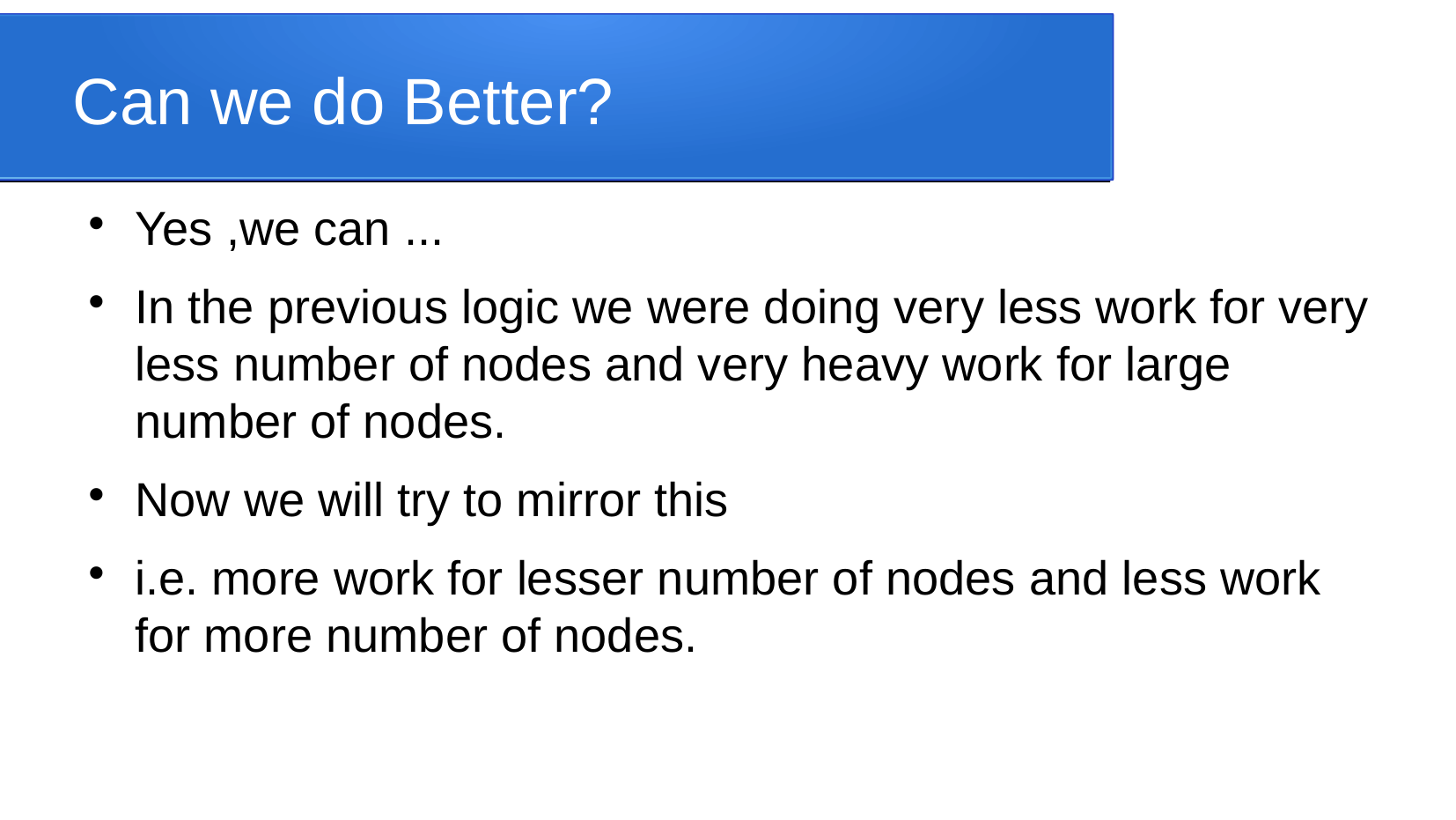

Can we do Better?
Yes ,we can ...
In the previous logic we were doing very less work for very less number of nodes and very heavy work for large number of nodes.
Now we will try to mirror this
i.e. more work for lesser number of nodes and less work for more number of nodes.